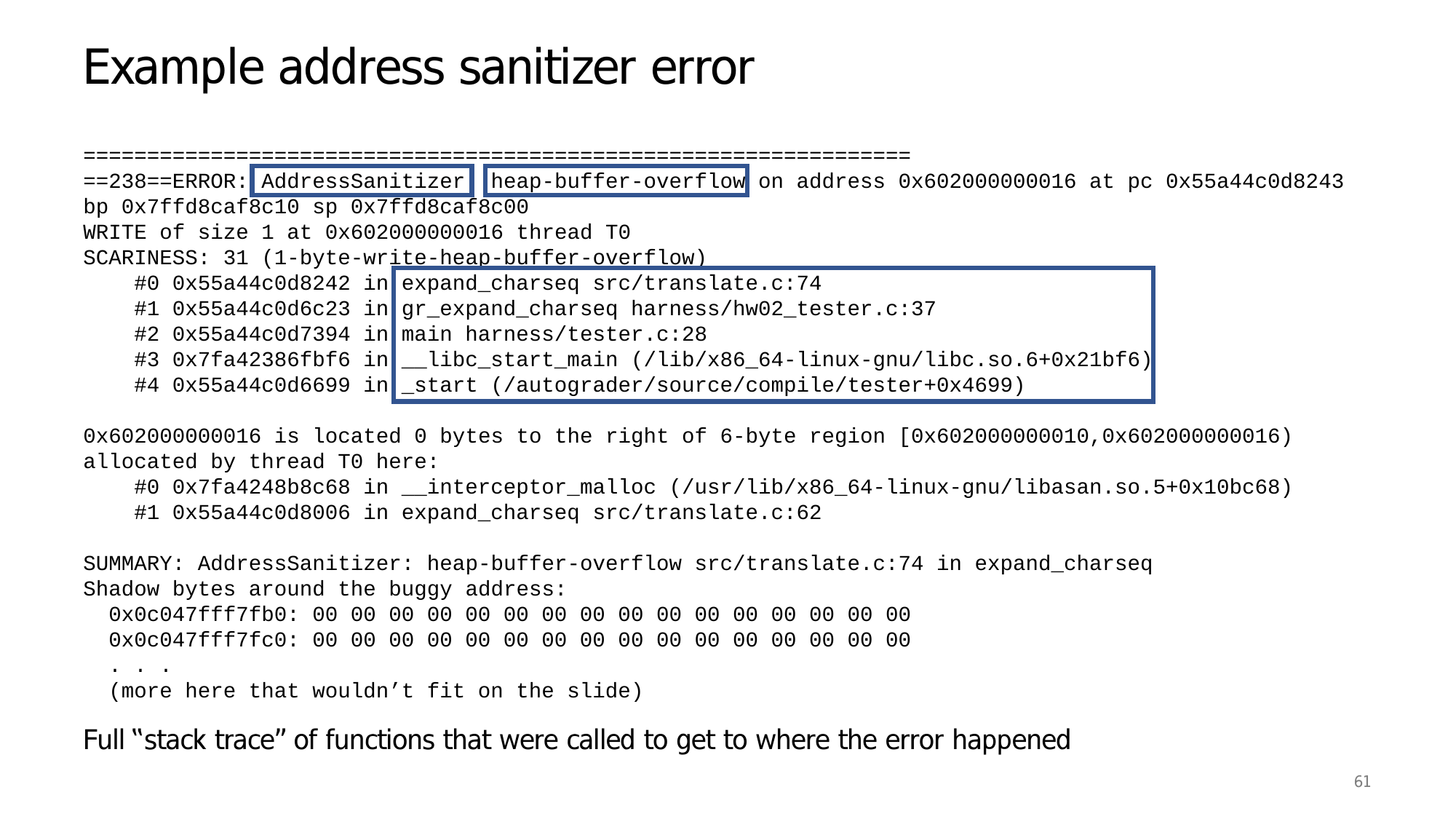

# Example address sanitizer error
=================================================================
==238==ERROR: AddressSanitizer: heap-buffer-overflow on address 0x602000000016 at pc 0x55a44c0d8243 bp 0x7ffd8caf8c10 sp 0x7ffd8caf8c00
WRITE of size 1 at 0x602000000016 thread T0
SCARINESS: 31 (1-byte-write-heap-buffer-overflow)
    #0 0x55a44c0d8242 in expand_charseq src/translate.c:74
    #1 0x55a44c0d6c23 in gr_expand_charseq harness/hw02_tester.c:37
    #2 0x55a44c0d7394 in main harness/tester.c:28
    #3 0x7fa42386fbf6 in __libc_start_main (/lib/x86_64-linux-gnu/libc.so.6+0x21bf6)
    #4 0x55a44c0d6699 in _start (/autograder/source/compile/tester+0x4699)

0x602000000016 is located 0 bytes to the right of 6-byte region [0x602000000010,0x602000000016)
allocated by thread T0 here:
    #0 0x7fa4248b8c68 in __interceptor_malloc (/usr/lib/x86_64-linux-gnu/libasan.so.5+0x10bc68)
    #1 0x55a44c0d8006 in expand_charseq src/translate.c:62

SUMMARY: AddressSanitizer: heap-buffer-overflow src/translate.c:74 in expand_charseq
Shadow bytes around the buggy address:
  0x0c047fff7fb0: 00 00 00 00 00 00 00 00 00 00 00 00 00 00 00 00
  0x0c047fff7fc0: 00 00 00 00 00 00 00 00 00 00 00 00 00 00 00 00
  . . .
  (more here that wouldn’t fit on the slide)

Full “stack trace” of functions that were called to get to where the error happened
61